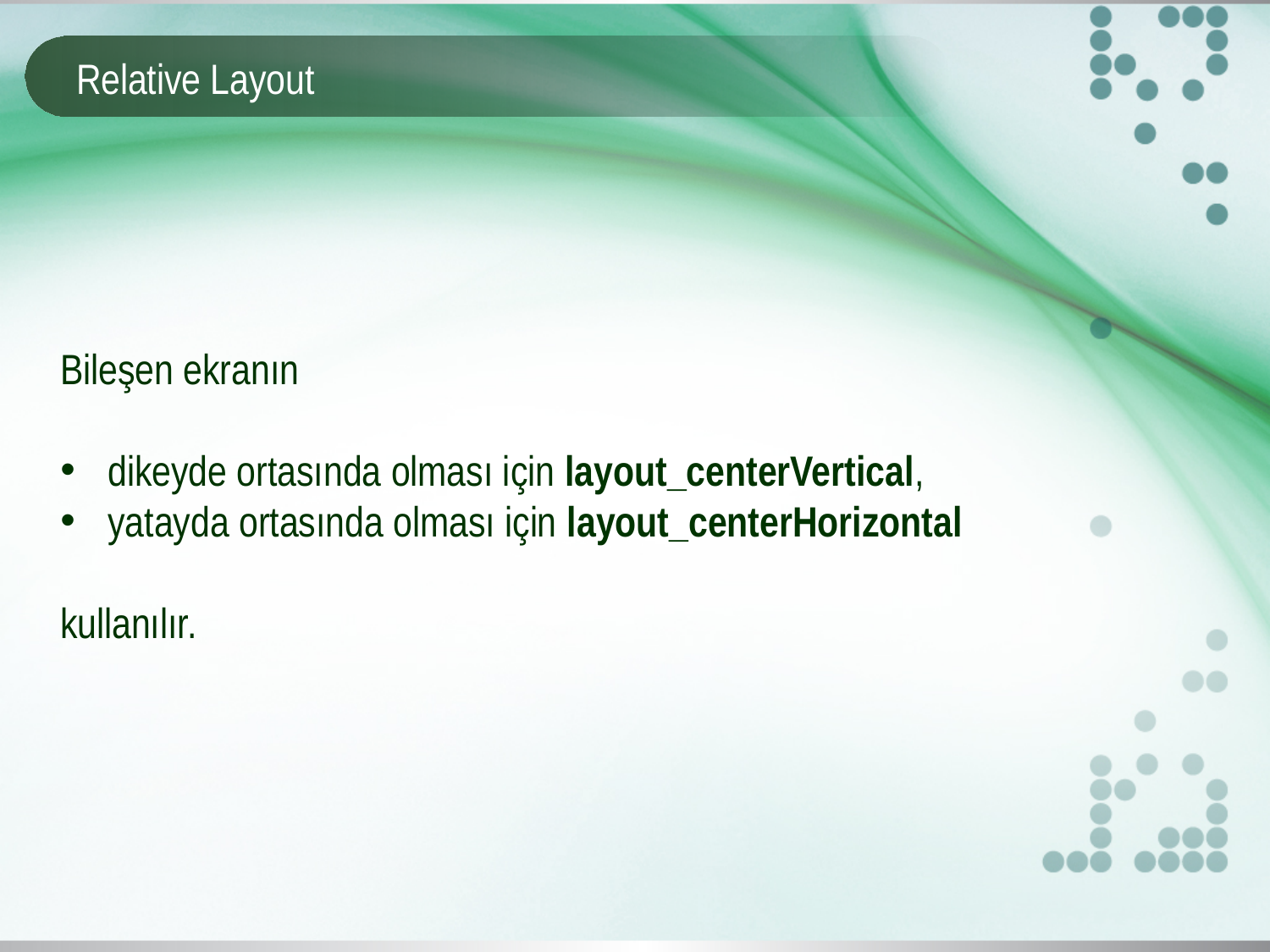

# Relative Layout
Bileşen ekranın

dikeyde ortasında olması için layout_centerVertical,
yatayda ortasında olması için layout_centerHorizontal

kullanılır.